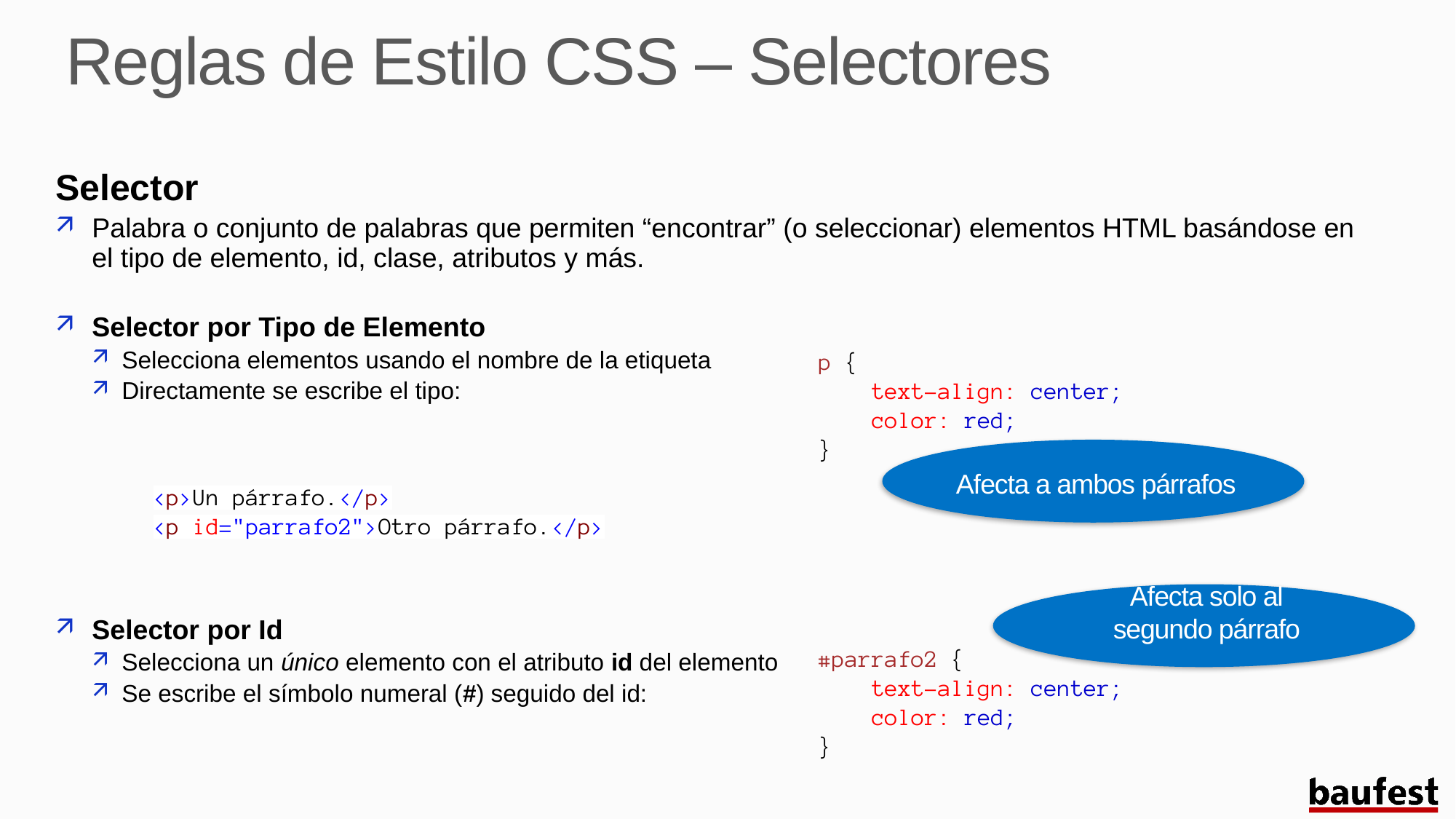

# Reglas de Estilo CSS – Selectores
Selector
Palabra o conjunto de palabras que permiten “encontrar” (o seleccionar) elementos HTML basándose en el tipo de elemento, id, clase, atributos y más.

Selector por Tipo de Elemento
Selecciona elementos usando el nombre de la etiqueta
Directamente se escribe el tipo:

Selector por Id
Selecciona un único elemento con el atributo id del elemento
Se escribe el símbolo numeral (#) seguido del id:

p {
    text-align: center;
    color: red;
}
Afecta a ambos párrafos
<p>Un párrafo.</p>
<p id="parrafo2">Otro párrafo.</p>
Afecta solo al
segundo párrafo
#parrafo2 {
    text-align: center;
    color: red;
}